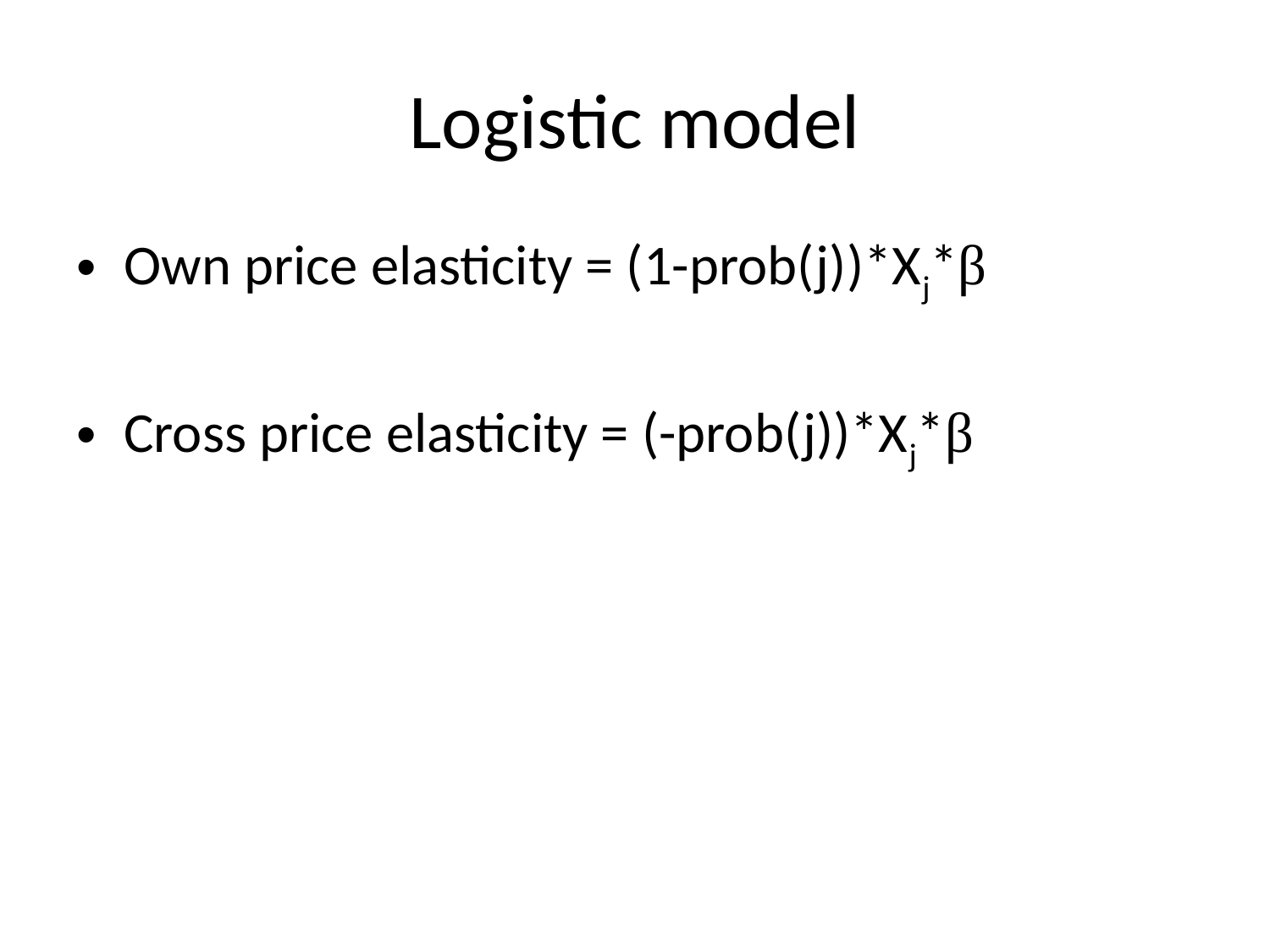

# Logistic model
Own price elasticity = (1-prob(j))*Xj*β

Cross price elasticity = (-prob(j))*Xj*β